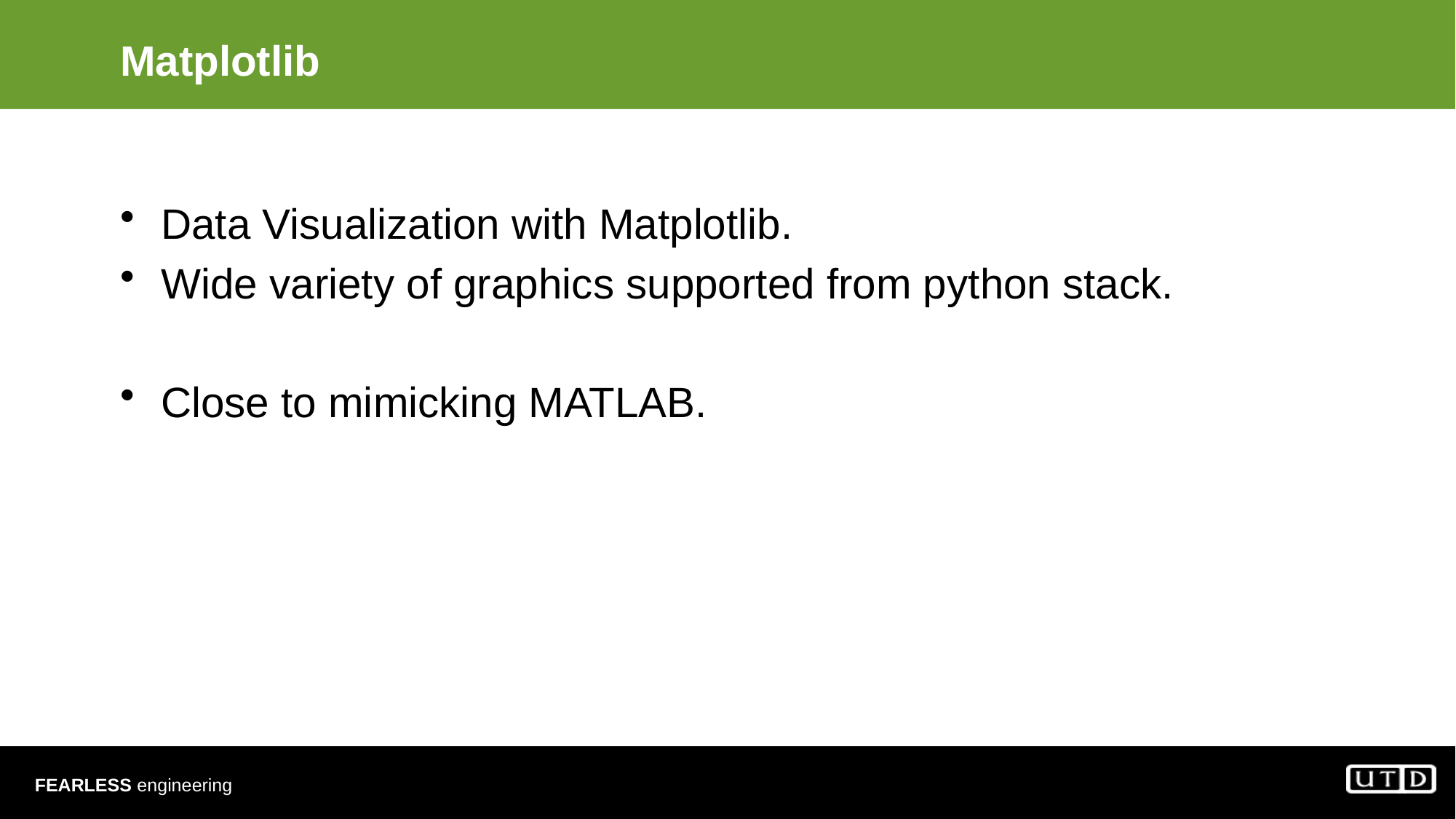

# Matplotlib
Data Visualization with Matplotlib.
Wide variety of graphics supported from python stack.

Close to mimicking MATLAB.